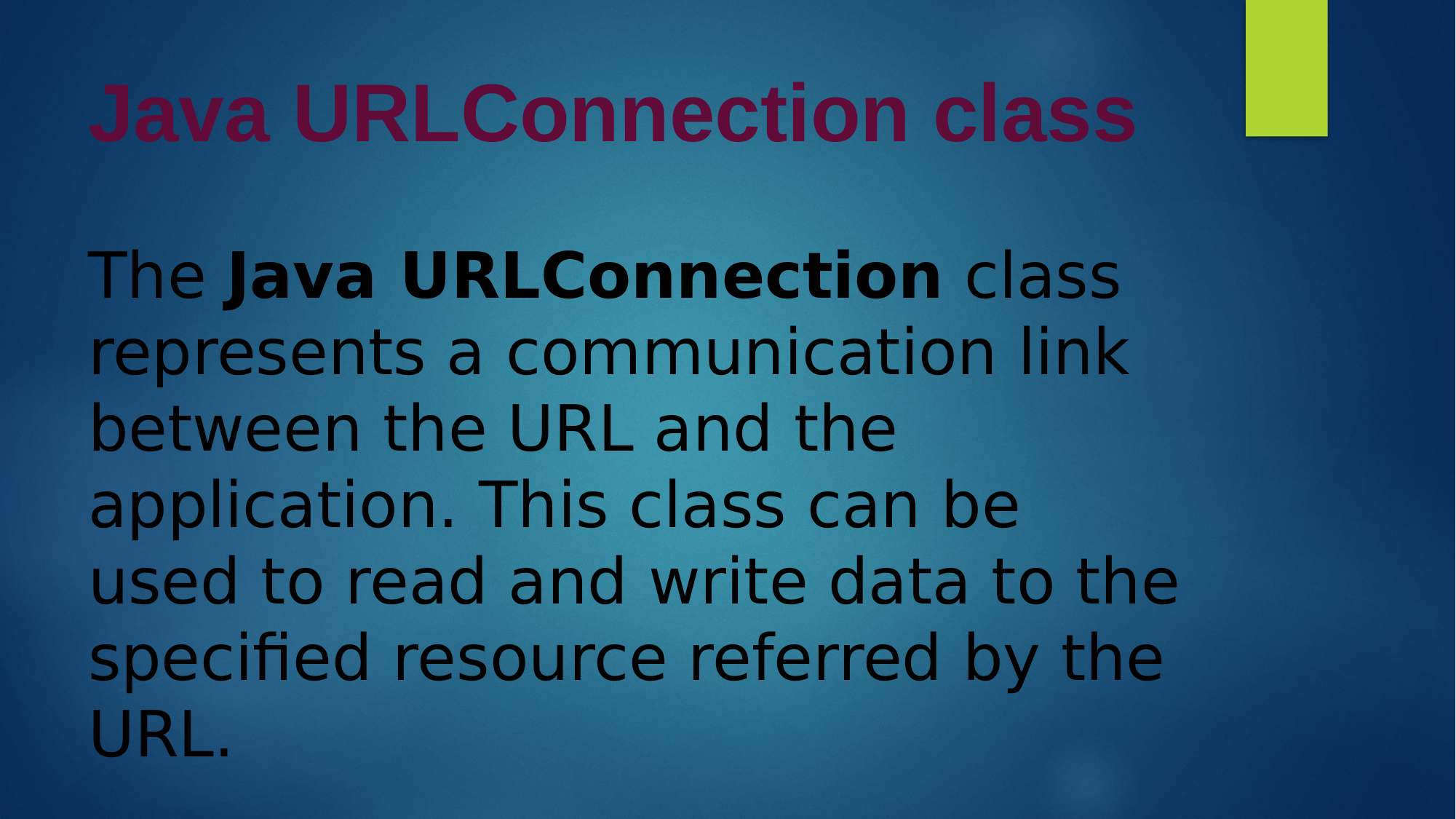

# Java URLConnection class The Java URLConnection class represents a communication link between the URL and the application. This class can be used to read and write data to the specified resource referred by the URL.